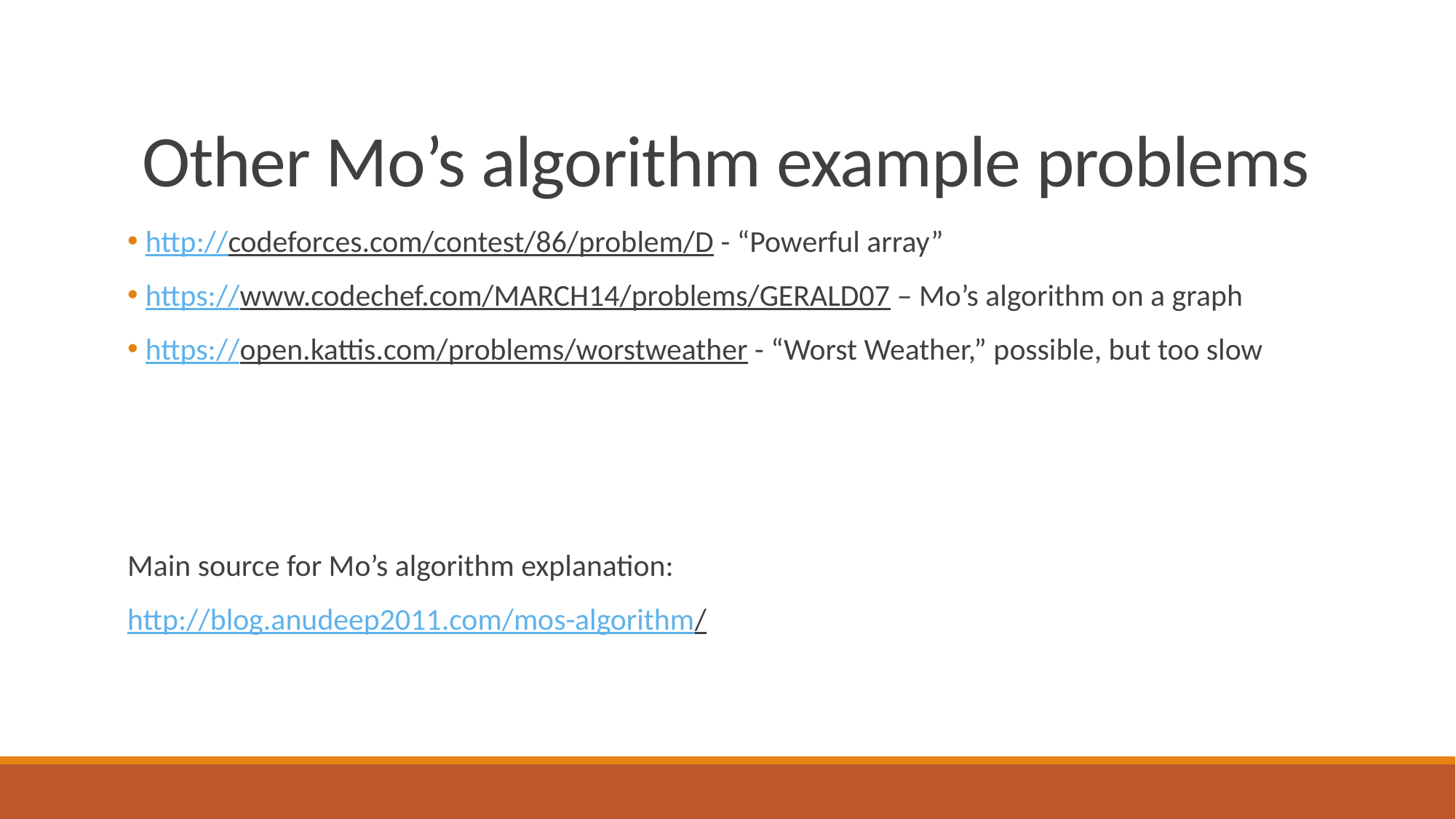

# Other Mo’s algorithm example problems
 http://codeforces.com/contest/86/problem/D - “Powerful array”
 https://www.codechef.com/MARCH14/problems/GERALD07 – Mo’s algorithm on a graph
 https://open.kattis.com/problems/worstweather - “Worst Weather,” possible, but too slow

Main source for Mo’s algorithm explanation:
http://blog.anudeep2011.com/mos-algorithm/